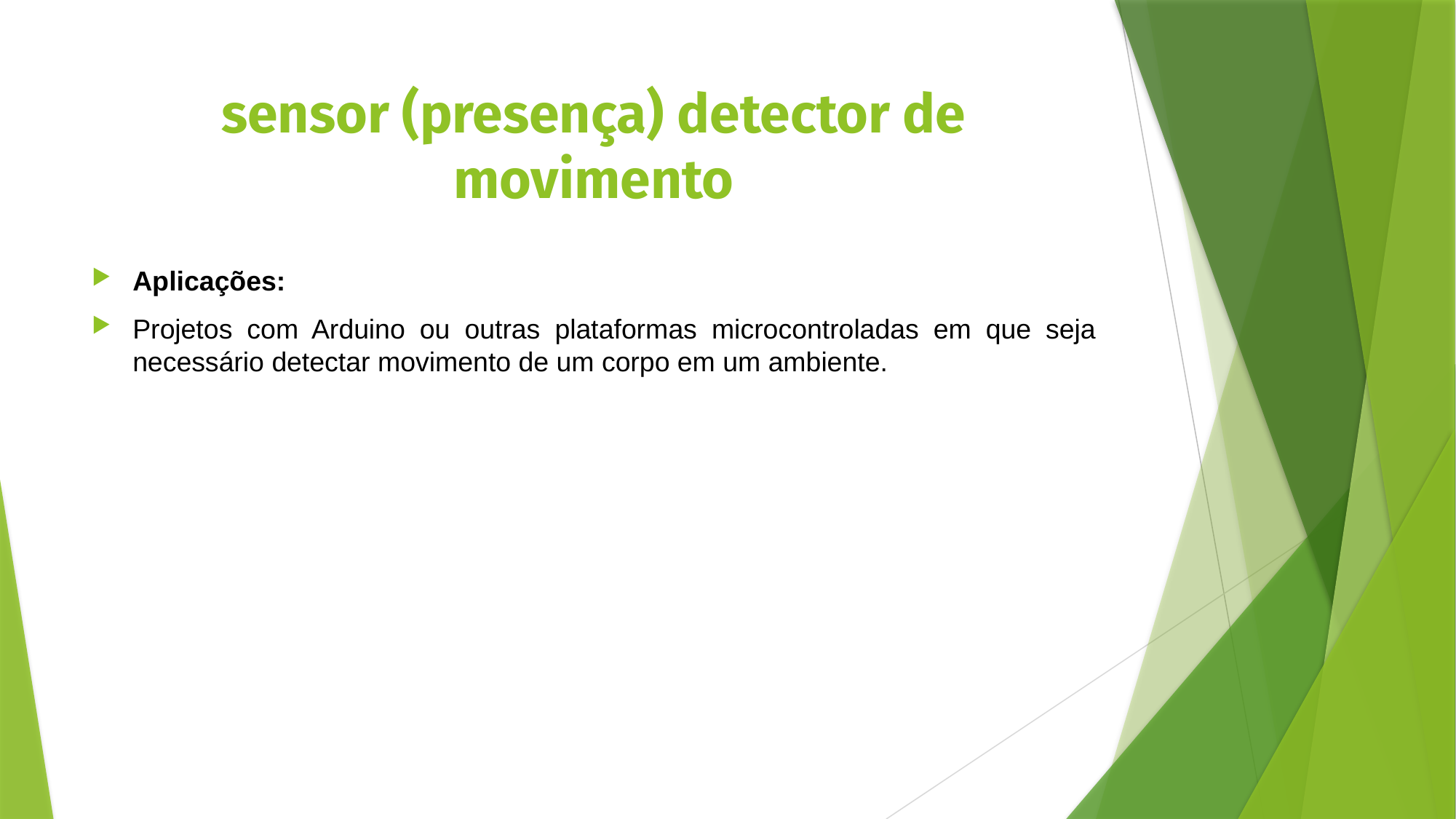

# sensor (presença) detector de movimento
Aplicações:
Projetos com Arduino ou outras plataformas microcontroladas em que seja necessário detectar movimento de um corpo em um ambiente.